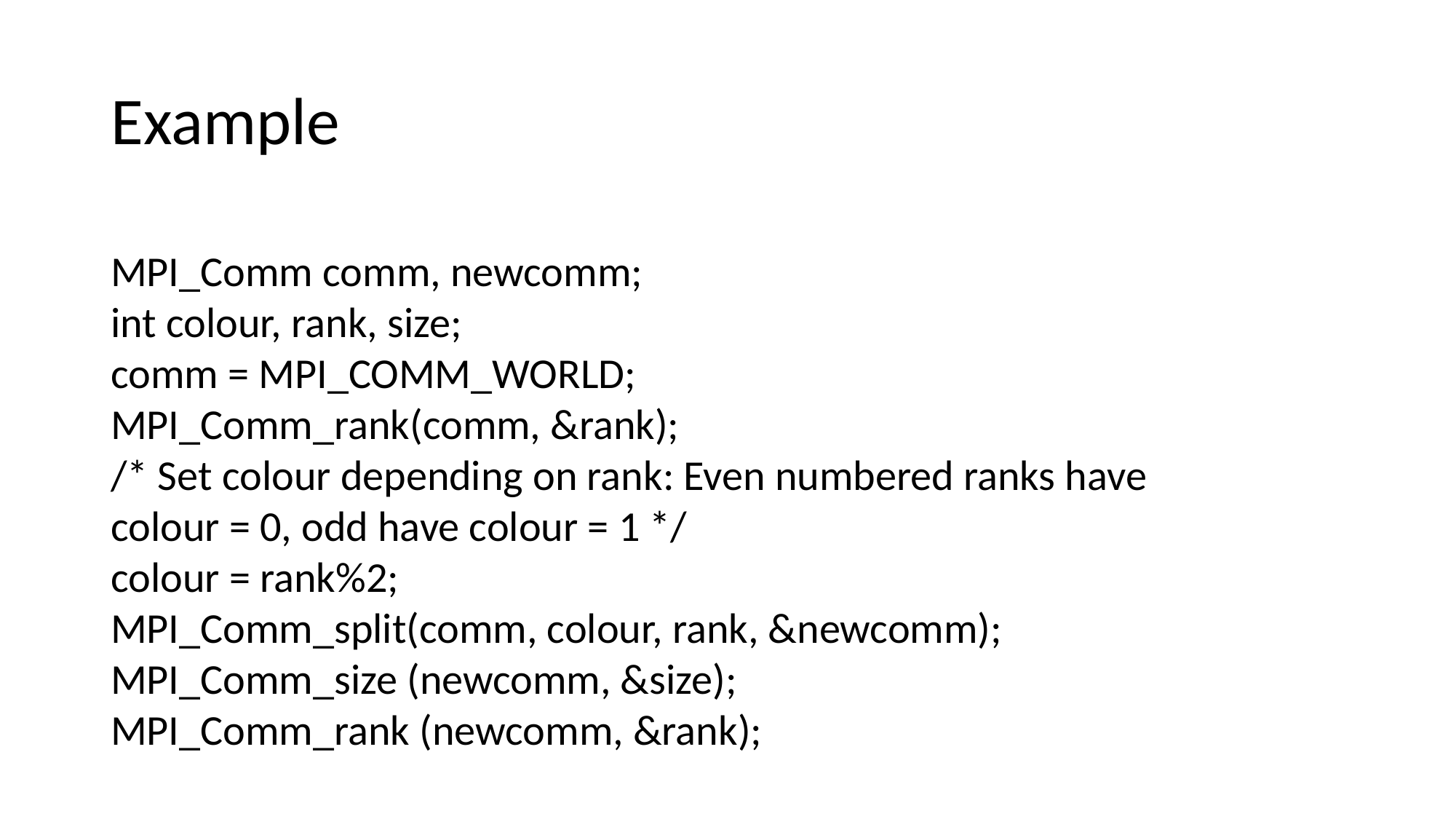

# Example

MPI_Comm comm, newcomm;
int colour, rank, size;
comm = MPI_COMM_WORLD;
MPI_Comm_rank(comm, &rank);
/* Set colour depending on rank: Even numbered ranks have
colour = 0, odd have colour = 1 */
colour = rank%2;
MPI_Comm_split(comm, colour, rank, &newcomm);
MPI_Comm_size (newcomm, &size);
MPI_Comm_rank (newcomm, &rank);